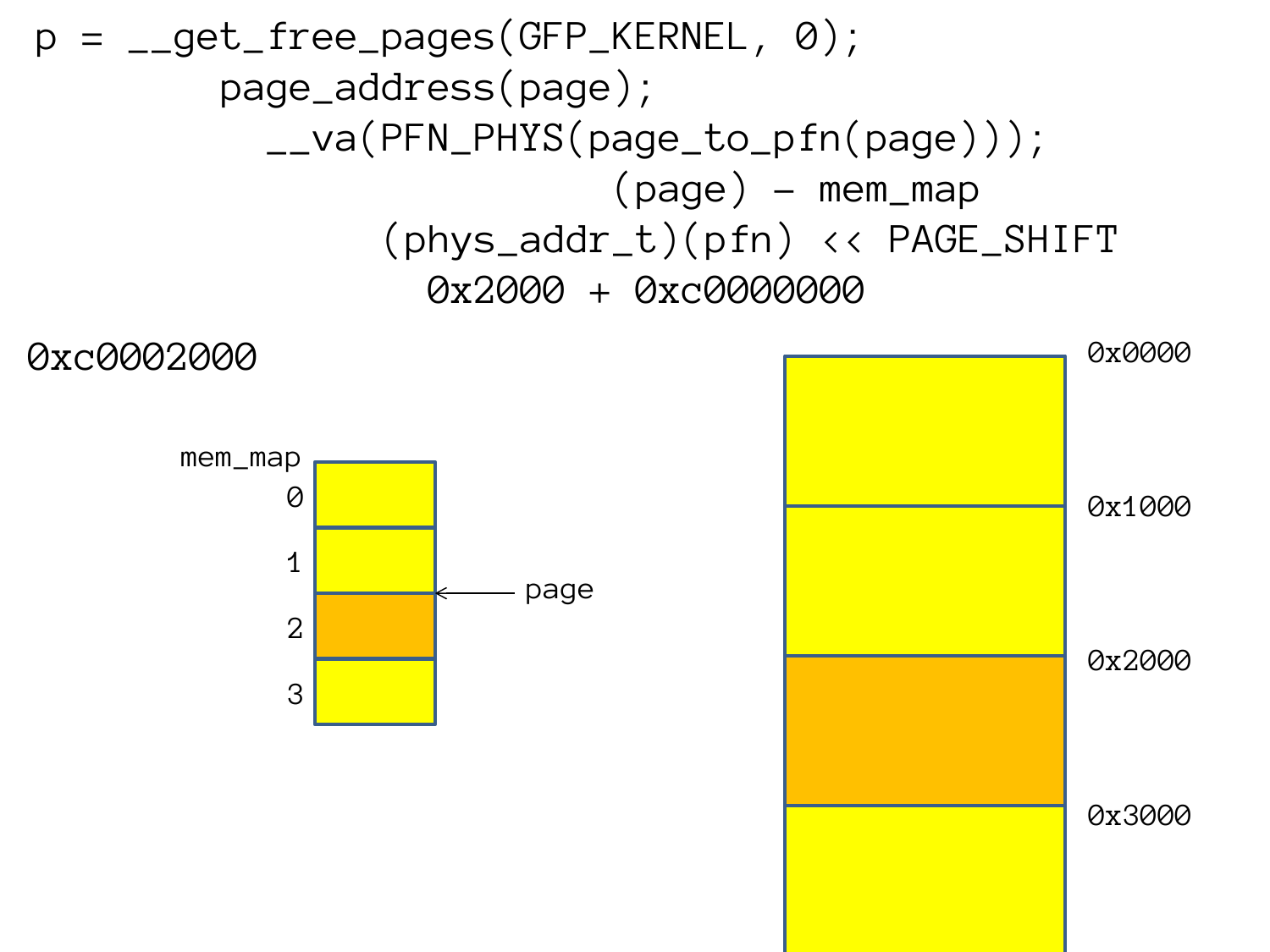

p = __get_free_pages(GFP_KERNEL, 0);
        page_address(page);
          __va(PFN_PHYS(page_to_pfn(page)));
                         (page) - mem_map
               (phys_addr_t)(pfn) << PAGE_SHIFT
                 0x2000 + 0xc0000000
0xc0002000
0x0000

mem_map

0
0x1000

1
page

2
0x2000

3
0x3000